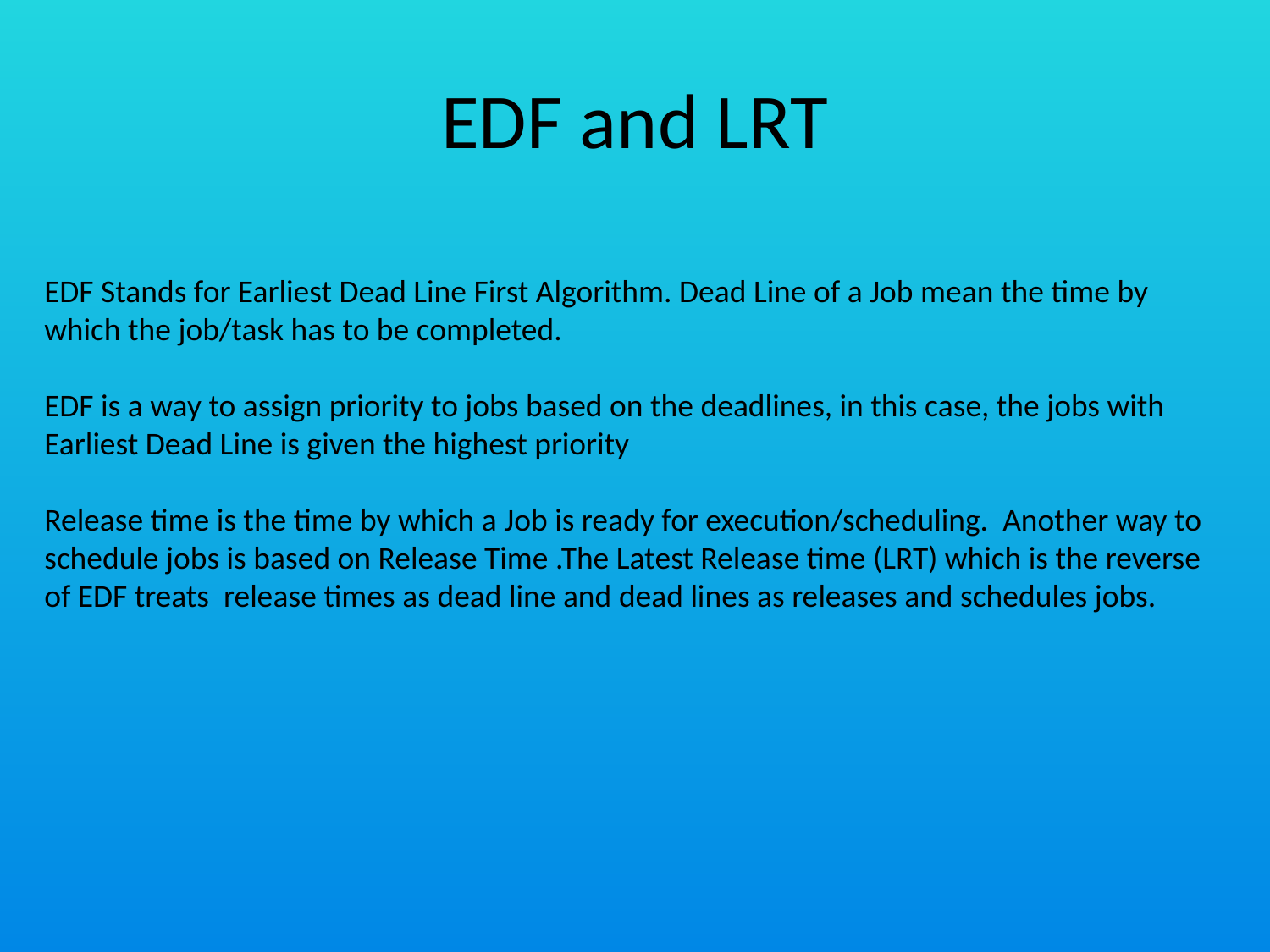

# EDF and LRT
EDF Stands for Earliest Dead Line First Algorithm. Dead Line of a Job mean the time by which the job/task has to be completed.

EDF is a way to assign priority to jobs based on the deadlines, in this case, the jobs with Earliest Dead Line is given the highest priority

Release time is the time by which a Job is ready for execution/scheduling.  Another way to schedule jobs is based on Release Time .The Latest Release time (LRT) which is the reverse of EDF treats  release times as dead line and dead lines as releases and schedules jobs.